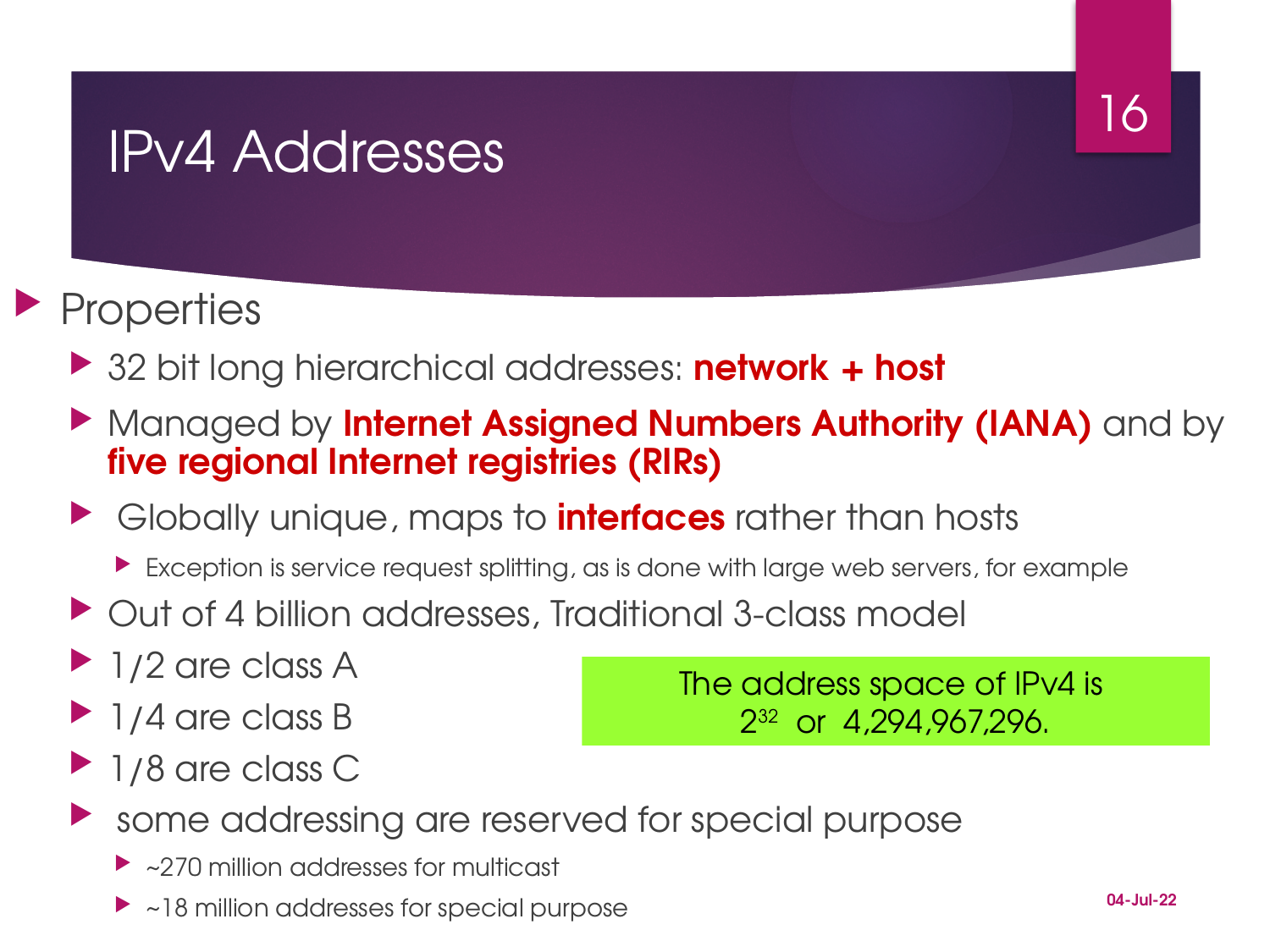

16
# IPv4 Addresses
Properties
32 bit long hierarchical addresses: network + host
Managed by Internet Assigned Numbers Authority (IANA) and by five regional Internet registries (RIRs)
 Globally unique, maps to interfaces rather than hosts
Exception is service request splitting, as is done with large web servers, for example
Out of 4 billion addresses, Traditional 3-class model
1/2 are class A
1/4 are class B
1/8 are class C
 some addressing are reserved for special purpose
~270 million addresses for multicast
~18 million addresses for special purpose

The address space of IPv4 is
232  or  4,294,967,296.
04-Jul-22